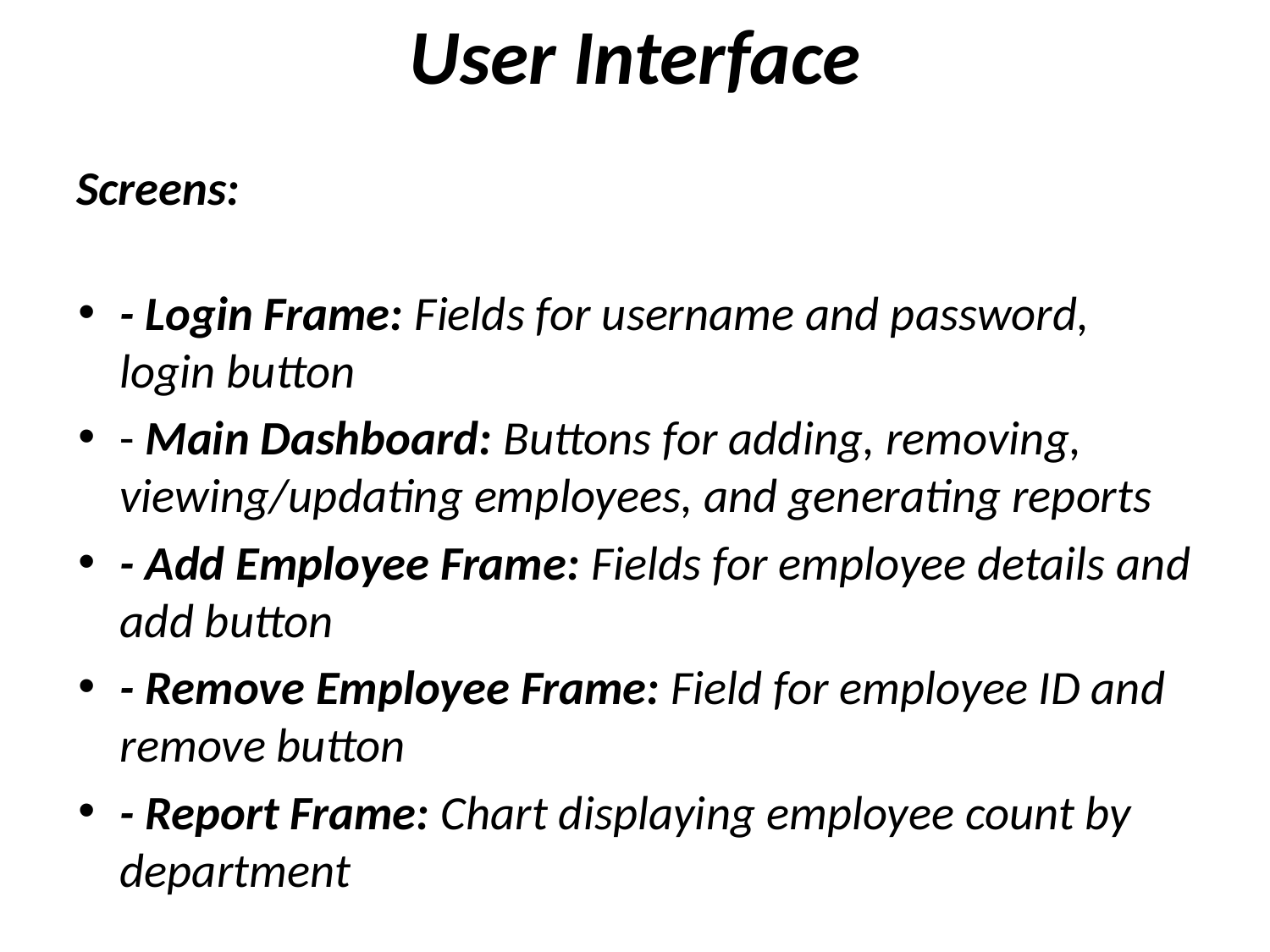

# User Interface
Screens:
- Login Frame: Fields for username and password, login button
- Main Dashboard: Buttons for adding, removing, viewing/updating employees, and generating reports
- Add Employee Frame: Fields for employee details and add button
- Remove Employee Frame: Field for employee ID and remove button
- Report Frame: Chart displaying employee count by department